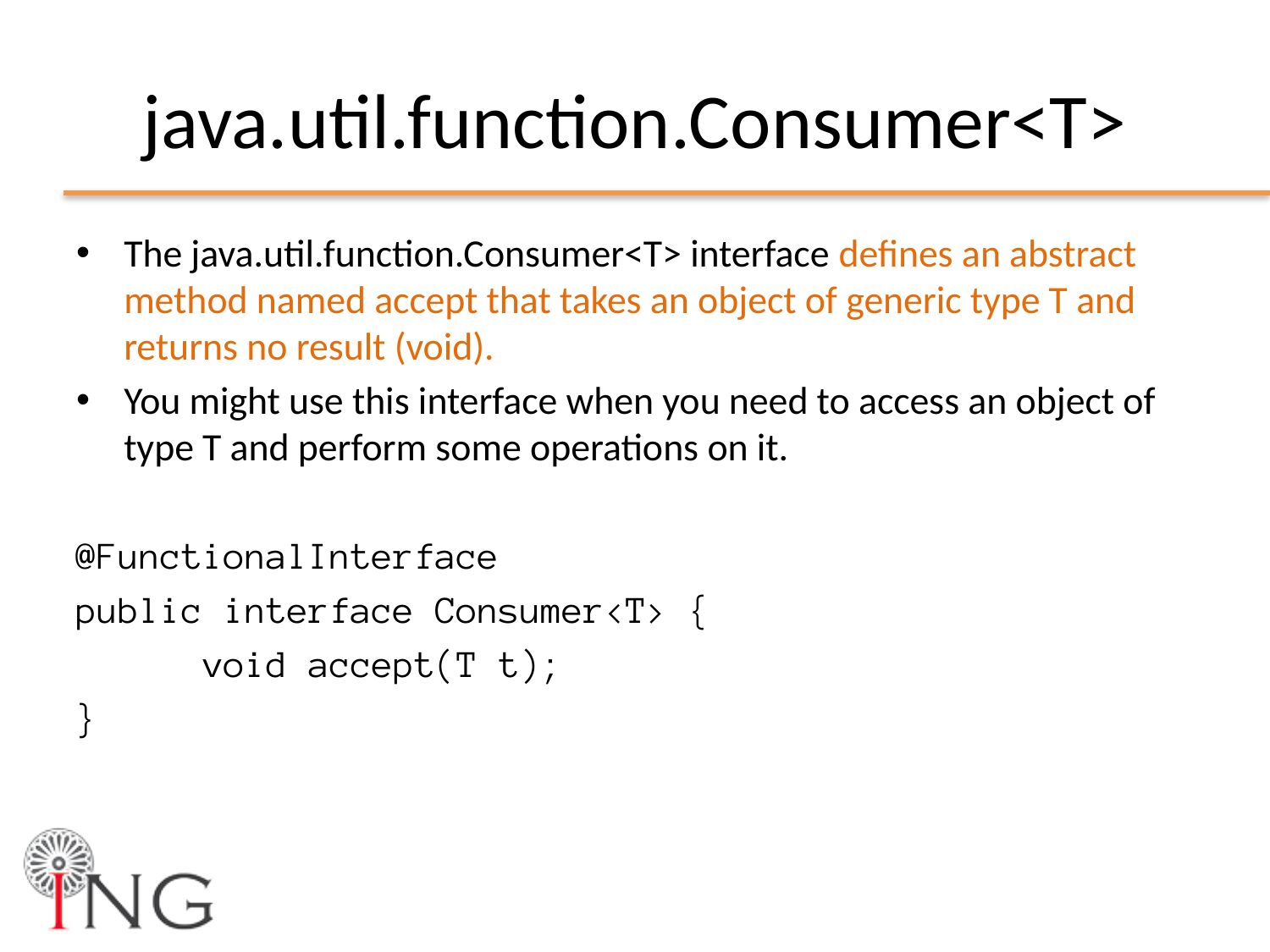

# java.util.function.Consumer<T>
The java.util.function.Consumer<T> interface defines an abstract method named accept that takes an object of generic type T and returns no result (void).
You might use this interface when you need to access an object of type T and perform some operations on it.

@FunctionalInterface
public interface Consumer<T> {
	void accept(T t);
}